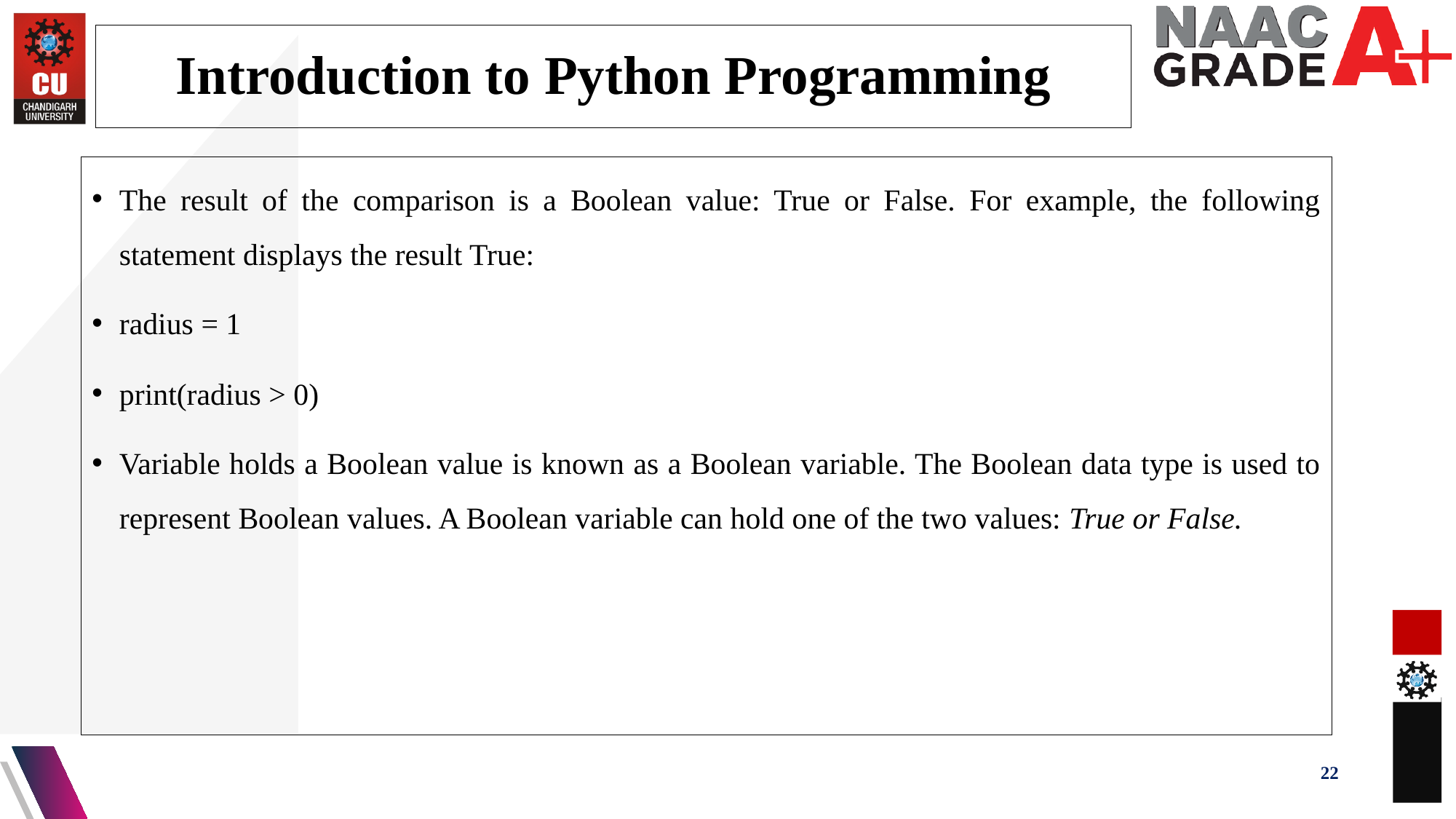

Introduction to Python Programming
The result of the comparison is a Boolean value: True or False. For example, the following statement displays the result True:
radius = 1
print(radius > 0)
Variable holds a Boolean value is known as a Boolean variable. The Boolean data type is used to represent Boolean values. A Boolean variable can hold one of the two values: True or False.

22